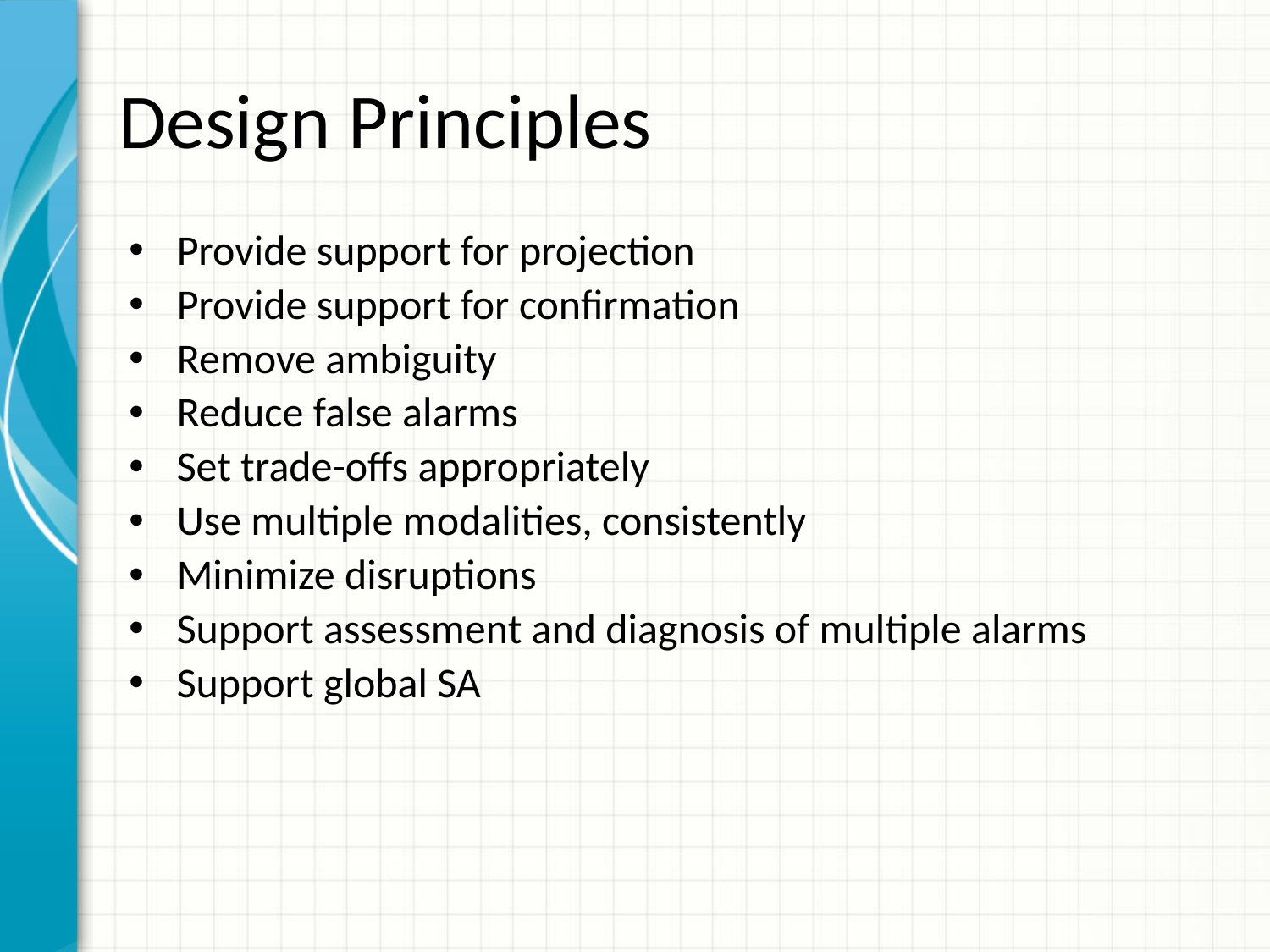

# Design Principles
Provide support for projection
Provide support for confirmation
Remove ambiguity
Reduce false alarms
Set trade-offs appropriately
Use multiple modalities, consistently
Minimize disruptions
Support assessment and diagnosis of multiple alarms
Support global SA